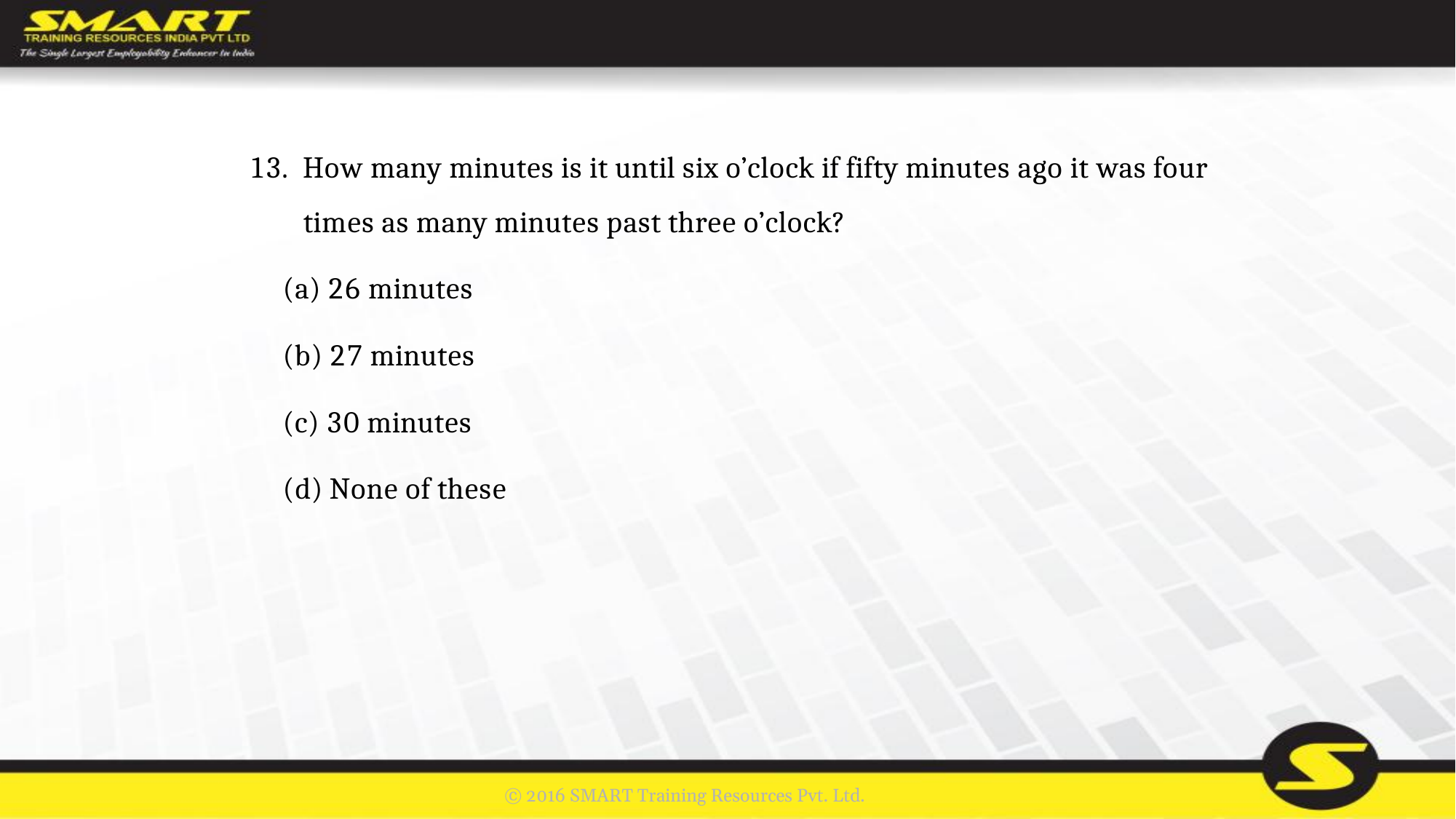

How many minutes is it until six o’clock if fifty minutes ago it was four times as many minutes past three o’clock?
	(a) 26 minutes
	(b) 27 minutes
	(c) 30 minutes
	(d) None of these

© 2016 SMART Training Resources Pvt. Ltd.